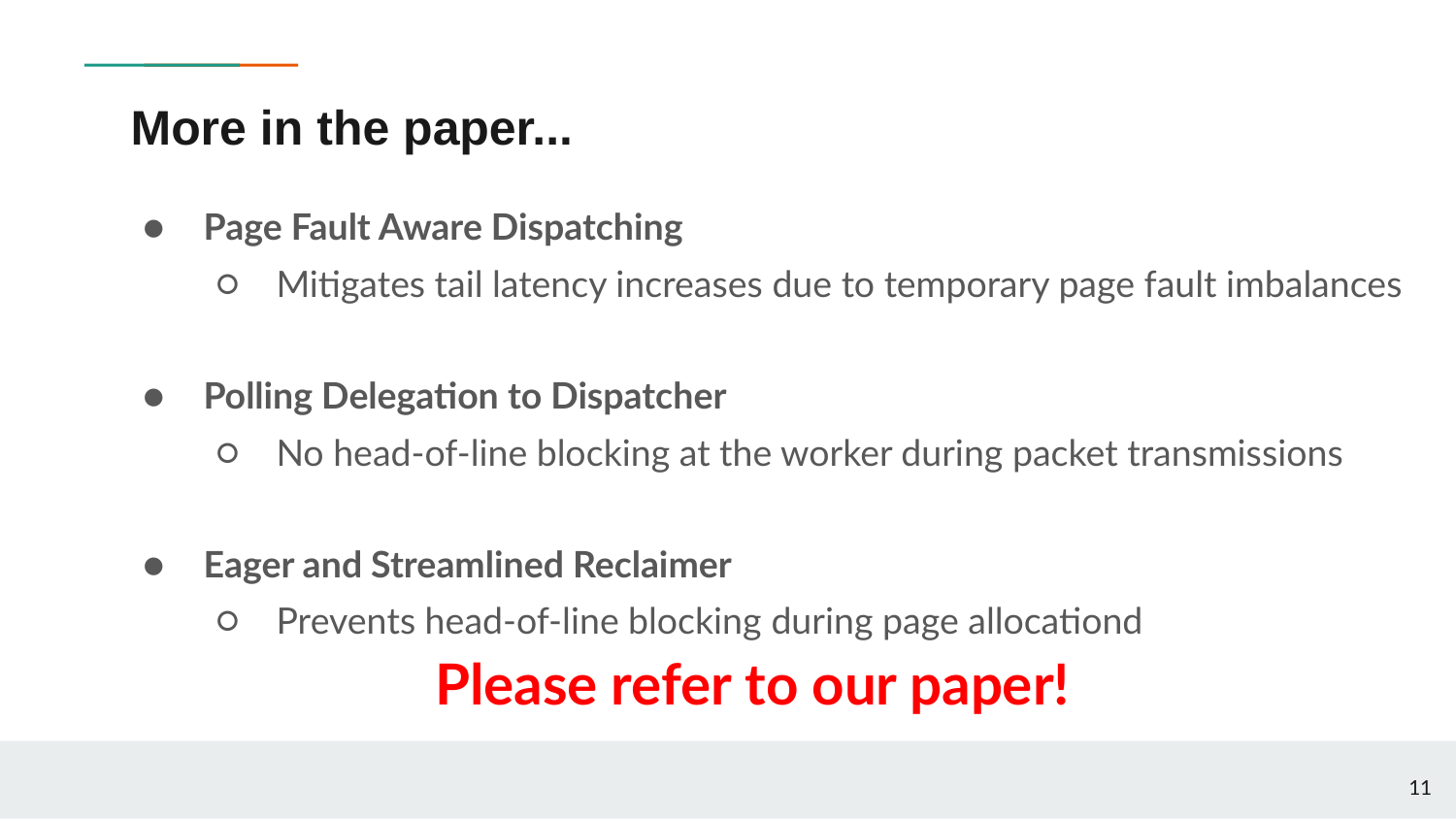

# More in the paper...
Page Fault Aware Dispatching
Mitigates tail latency increases due to temporary page fault imbalances
Polling Delegation to Dispatcher
No head-of-line blocking at the worker during packet transmissions
Eager and Streamlined Reclaimer
Prevents head-of-line blocking during page allocationd
Please refer to our paper!
11